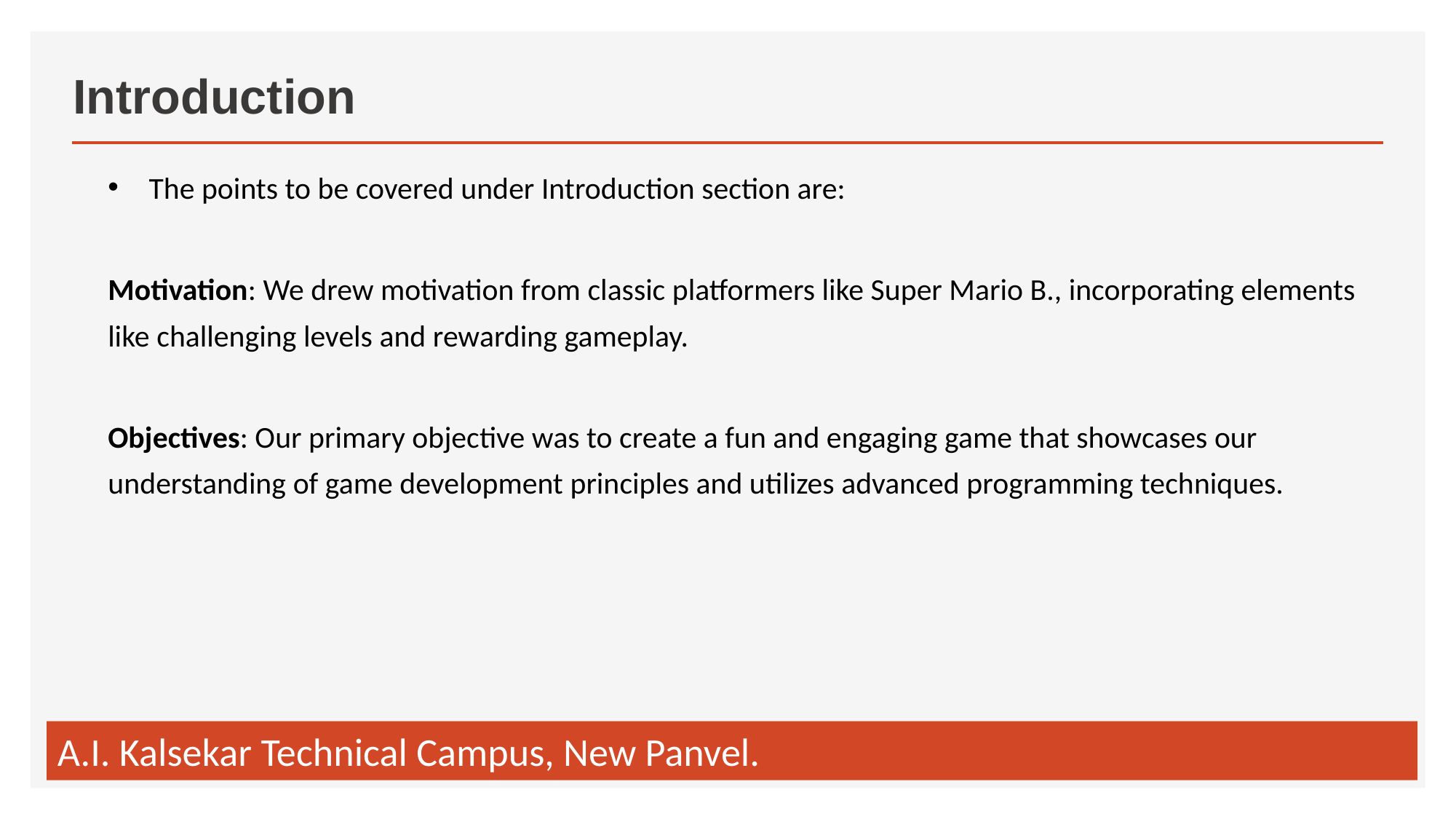

# Introduction
The points to be covered under Introduction section are:

Motivation: We drew motivation from classic platformers like Super Mario B., incorporating elements like challenging levels and rewarding gameplay.

Objectives: Our primary objective was to create a fun and engaging game that showcases our understanding of game development principles and utilizes advanced programming techniques.

A.I. Kalsekar Technical Campus, New Panvel.